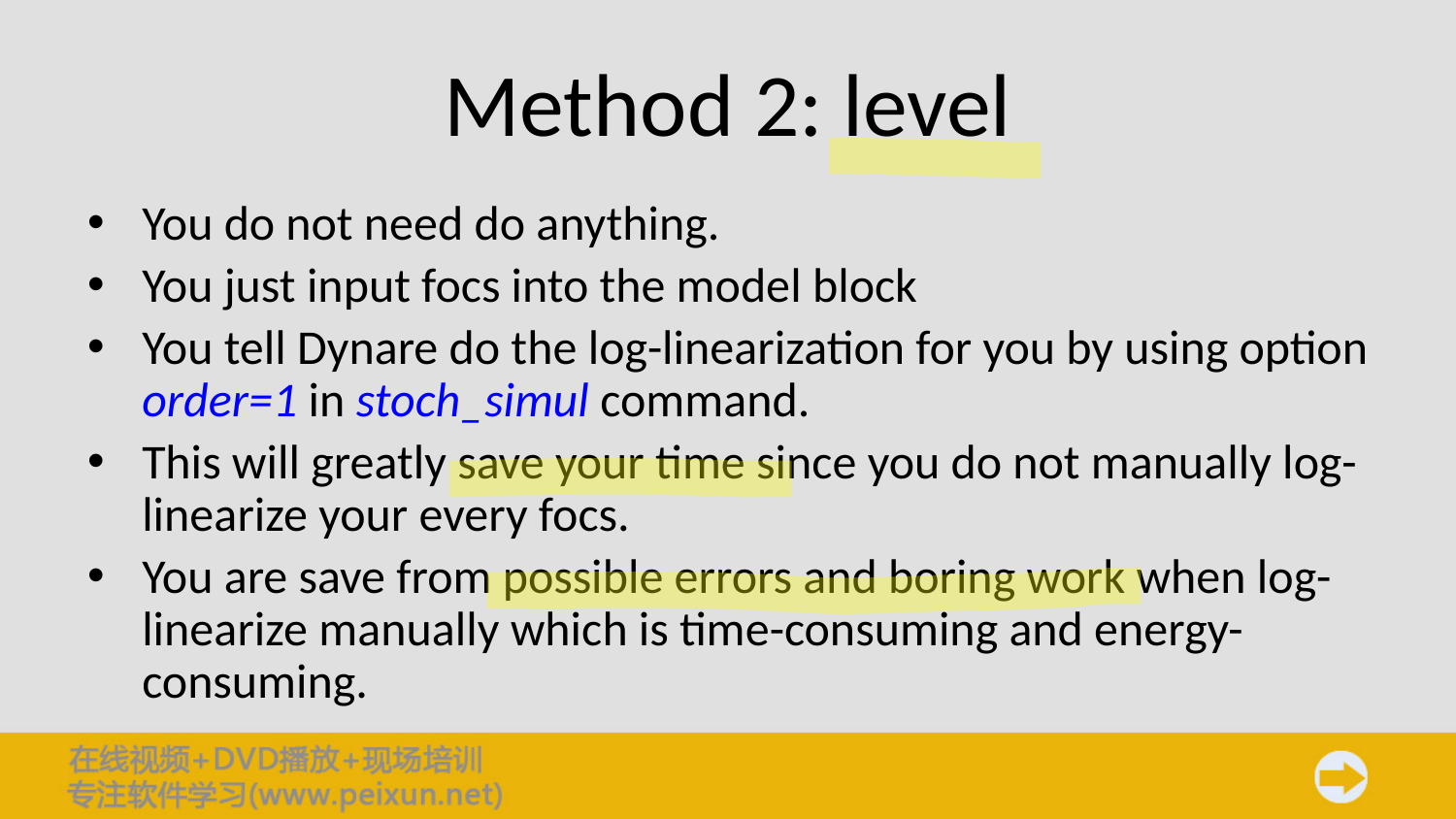

# Method 2: level
You do not need do anything.
You just input focs into the model block
You tell Dynare do the log-linearization for you by using option order=1 in stoch_simul command.
This will greatly save your time since you do not manually log-linearize your every focs.
You are save from possible errors and boring work when log-linearize manually which is time-consuming and energy-consuming.